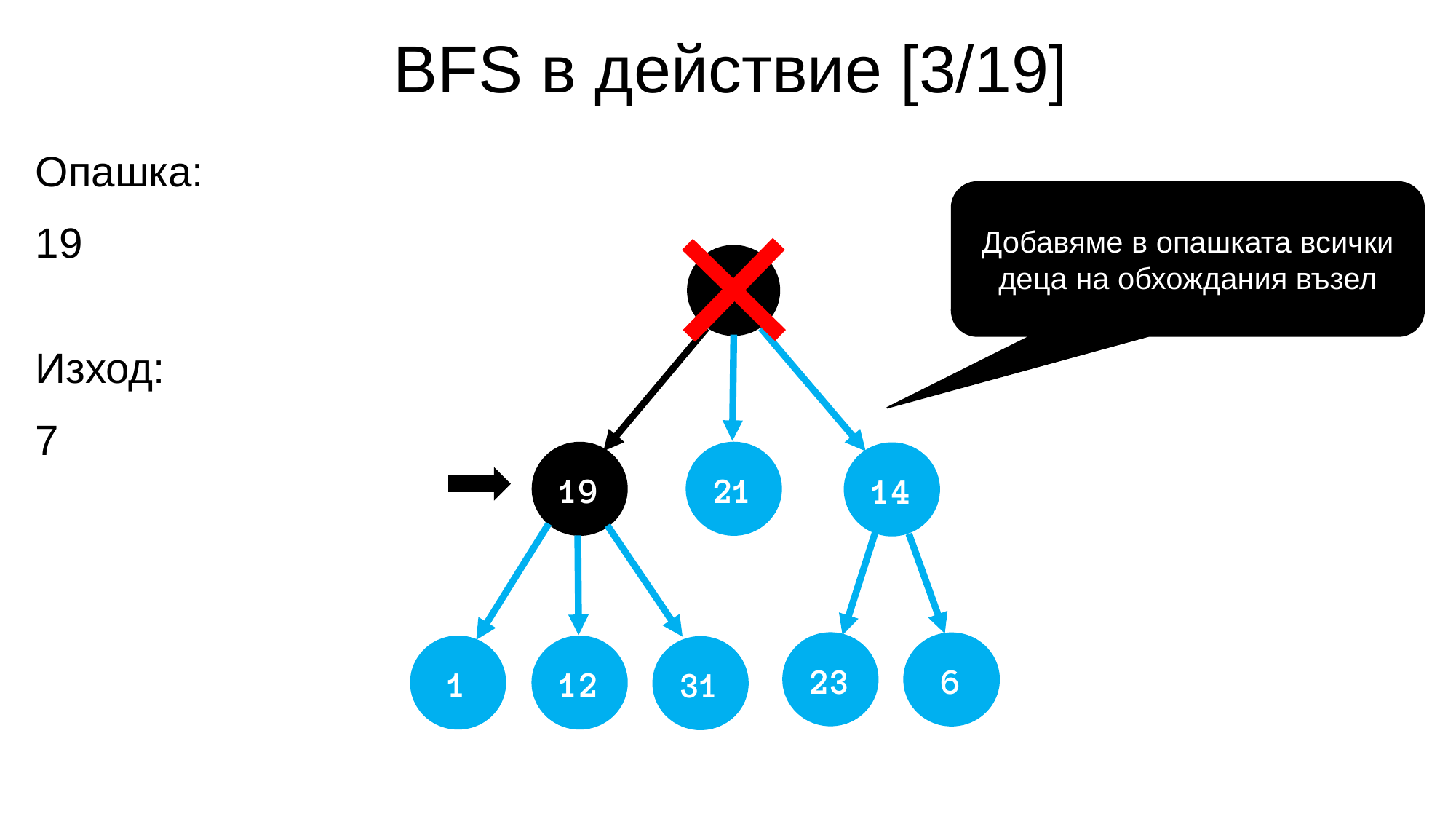

BFS в действие [3/19]
Опашка:
19

Изход:
7
Добавяме в опашката всички деца на обхождания възел

7
21
19
14
23
6
12
1
31